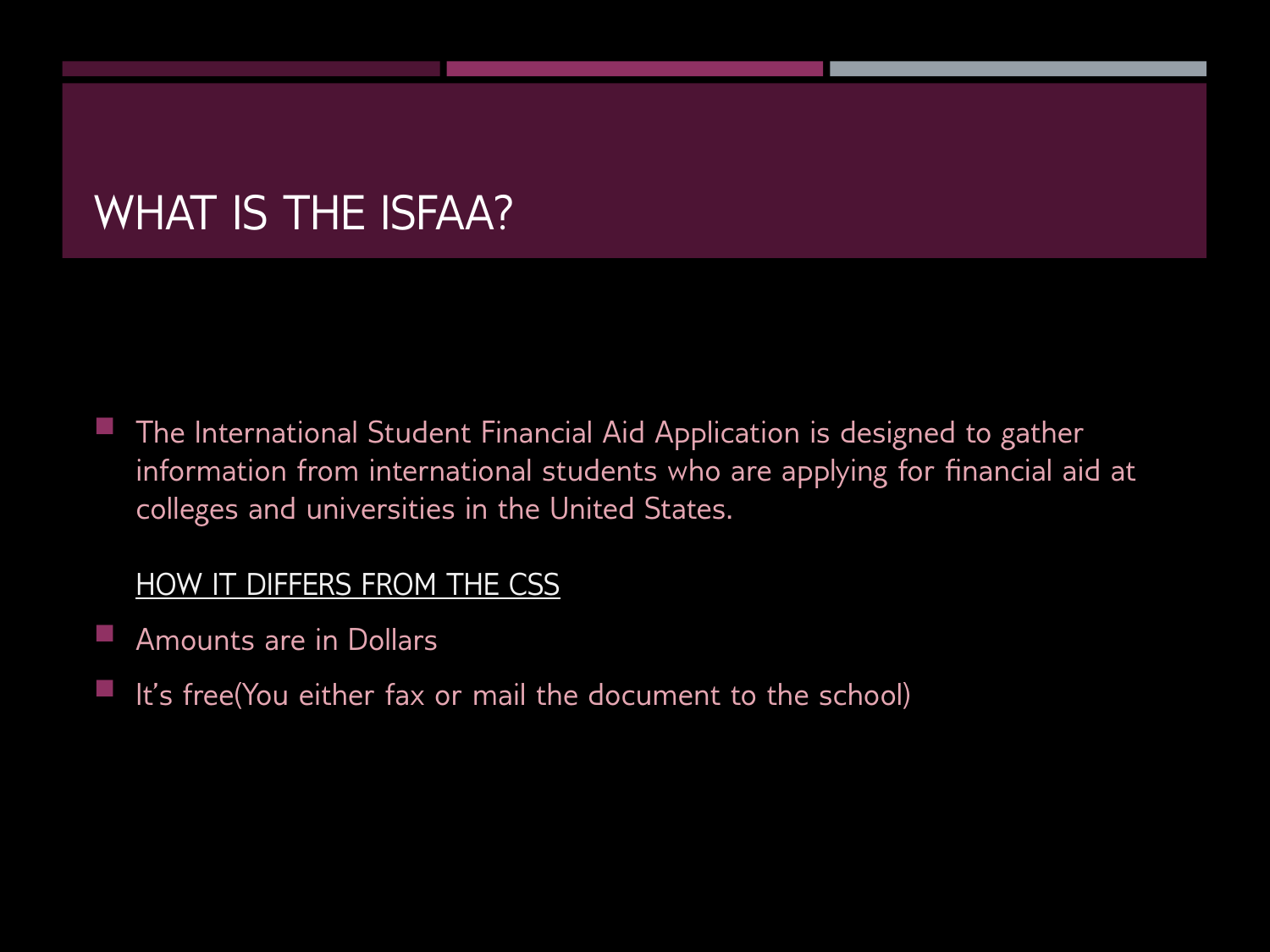

# WHAT IS THE ISFAA?
The International Student Financial Aid Application is designed to gather information from international students who are applying for financial aid at colleges and universities in the United States.
HOW IT DIFFERS FROM THE CSS
Amounts are in Dollars
It’s free(You either fax or mail the document to the school)